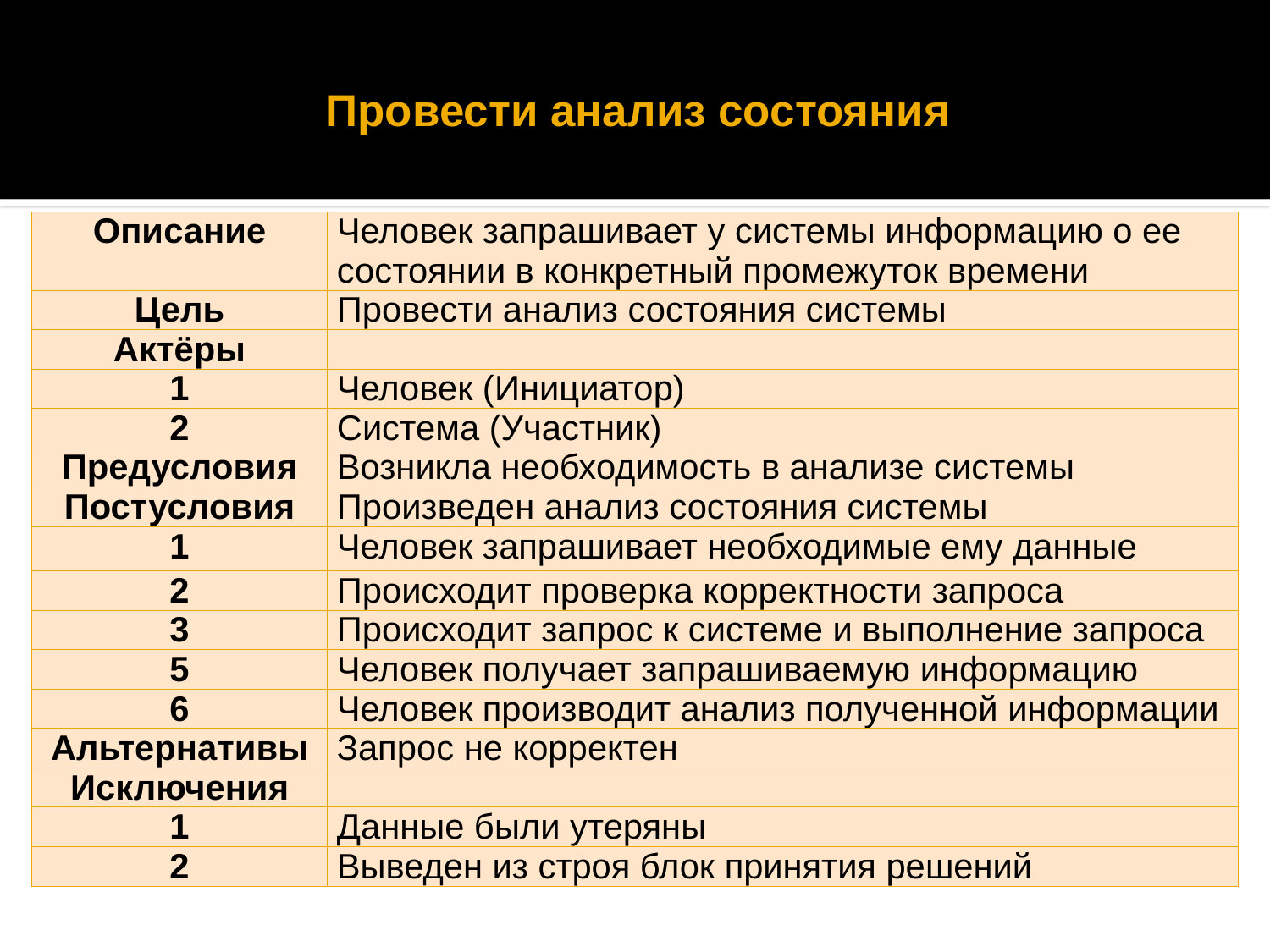

# Провести анализ состояния
| Описание | Человек запрашивает у системы информацию о ее состоянии в конкретный промежуток времени |
| --- | --- |
| Цель | Провести анализ состояния системы |
| Актёры |  |
| 1 | Человек (Инициатор) |
| 2 | Система (Участник) |
| Предусловия | Возникла необходимость в анализе системы |
| Постусловия | Произведен анализ состояния системы |
| 1 | Человек запрашивает необходимые ему данные |
| 2 | Происходит проверка корректности запроса |
| 3 | Происходит запрос к системе и выполнение запроса |
| 5 | Человек получает запрашиваемую информацию |
| 6 | Человек производит анализ полученной информации |
| Альтернативы | Запрос не корректен |
| Исключения |  |
| 1 | Данные были утеряны |
| 2 | Выведен из строя блок принятия решений |